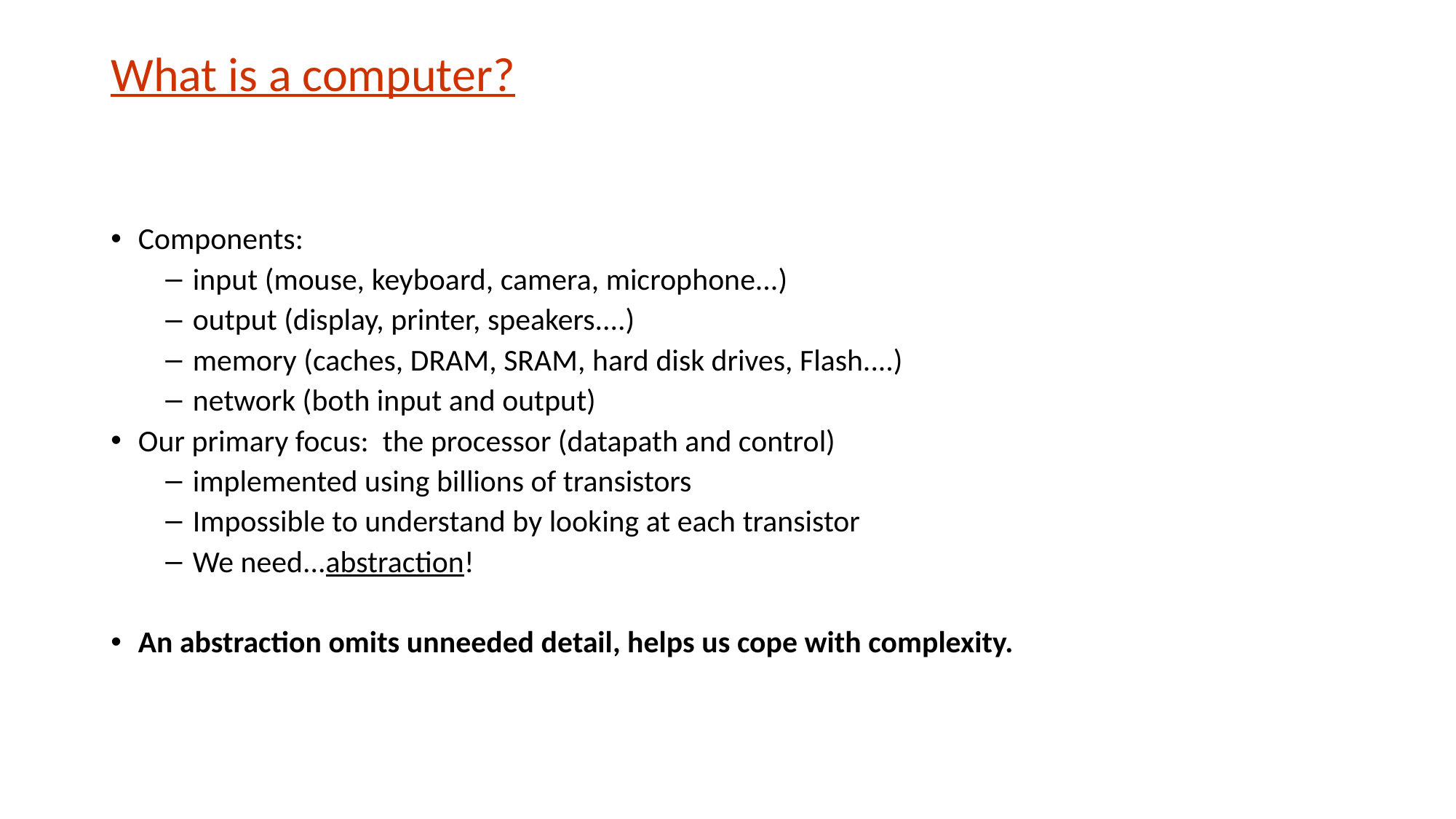

# What is a computer?
Components:
input (mouse, keyboard, camera, microphone...)
output (display, printer, speakers....)
memory (caches, DRAM, SRAM, hard disk drives, Flash....)
network (both input and output)
Our primary focus:  the processor (datapath and control)
implemented using billions of transistors
Impossible to understand by looking at each transistor
We need...abstraction!

An abstraction omits unneeded detail, helps us cope with complexity.